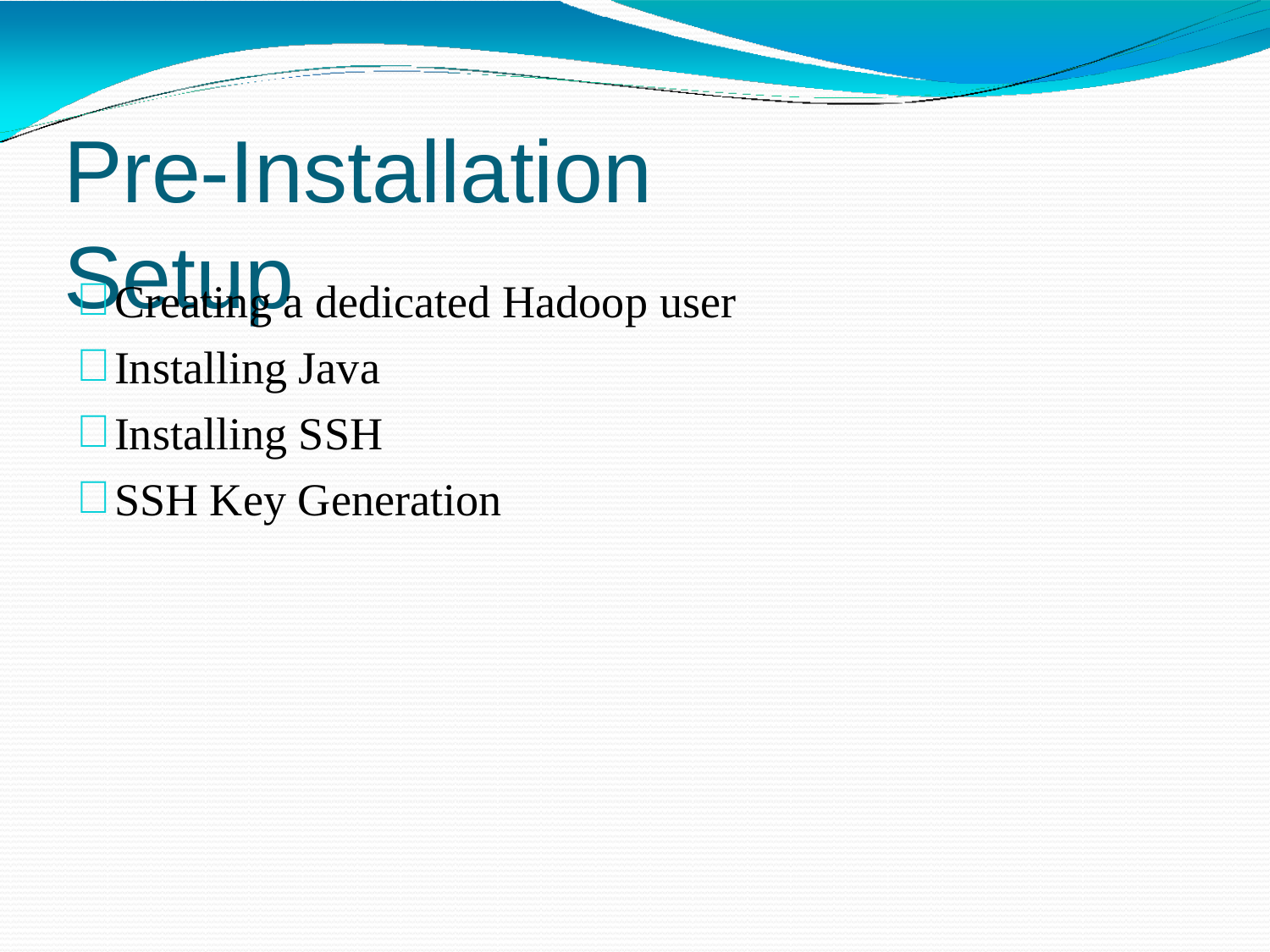

# Pre-Installation Setup
Creating a dedicated Hadoop user
Installing Java
Installing SSH
SSH Key Generation